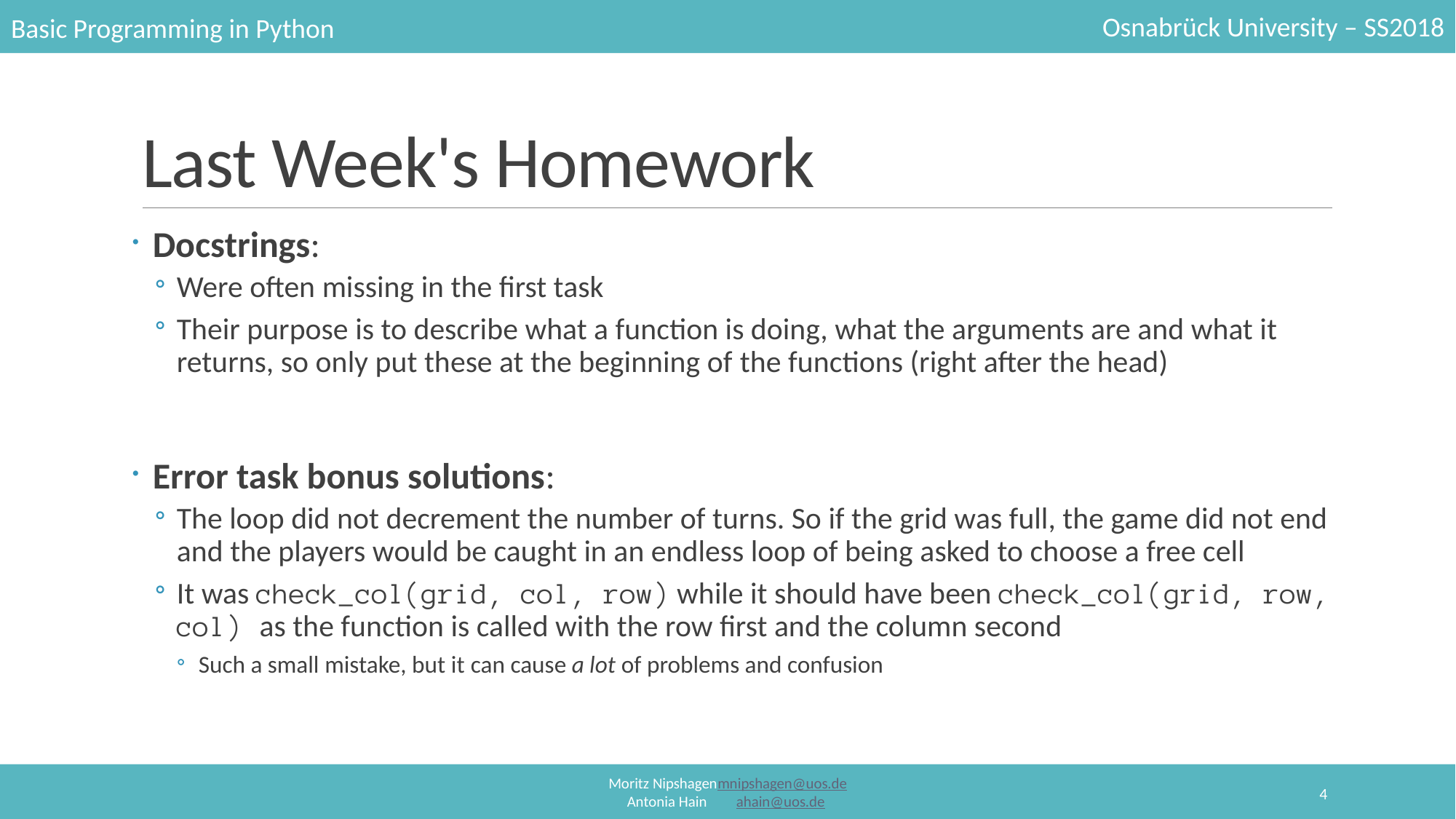

# Last Week's Homework
Docstrings:
Were often missing in the first task
Their purpose is to describe what a function is doing, what the arguments are and what it returns, so only put these at the beginning of the functions (right after the head)

Error task bonus solutions:
The loop did not decrement the number of turns. So if the grid was full, the game did not end and the players would be caught in an endless loop of being asked to choose a free cell
It was check_col(grid, col, row) while it should have been check_col(grid, row, col) as the function is called with the row first and the column second
Such a small mistake, but it can cause a lot of problems and confusion
4